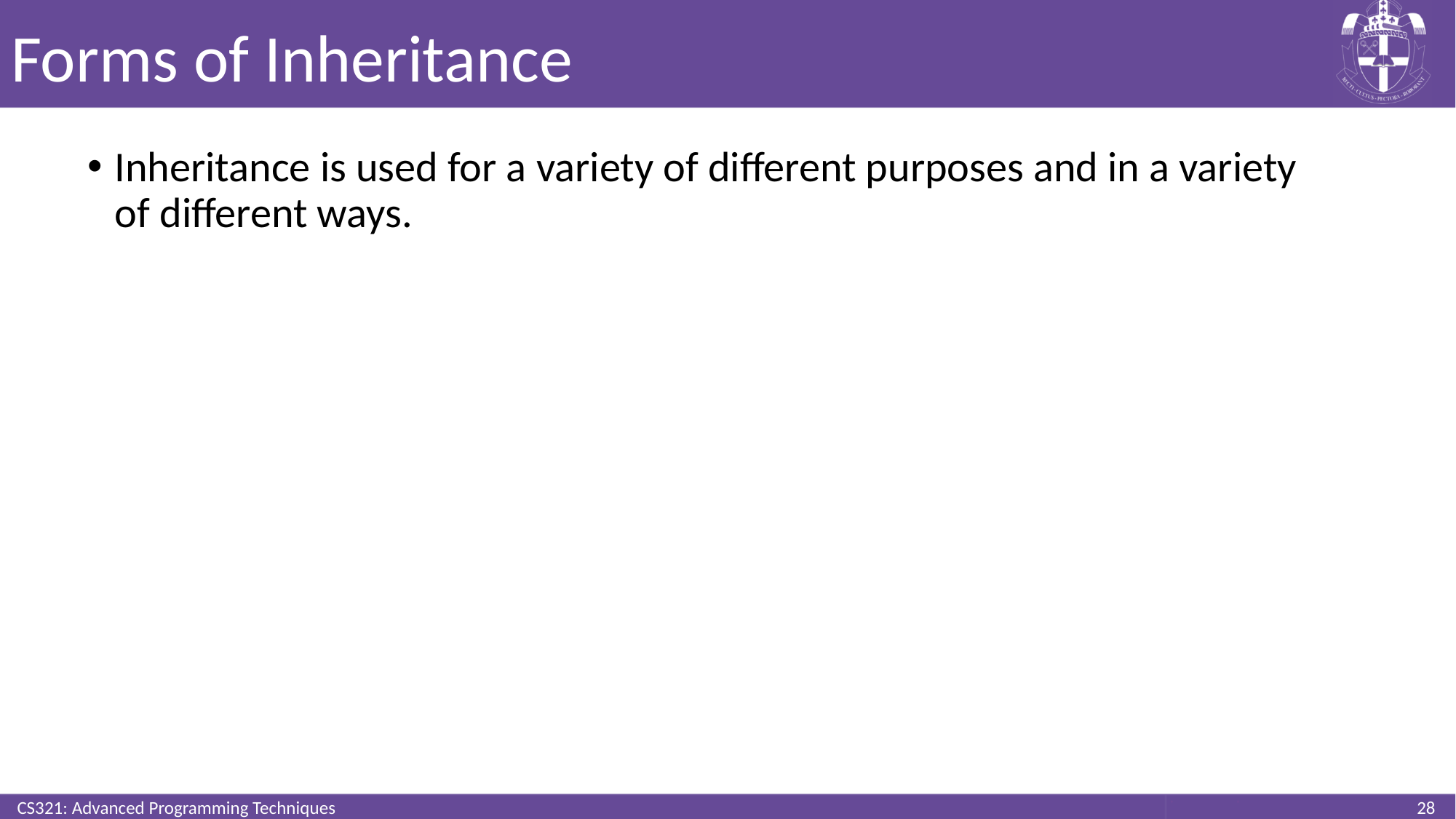

# Forms of Inheritance
Inheritance is used for a variety of different purposes and in a variety of different ways.
CS321: Advanced Programming Techniques
28